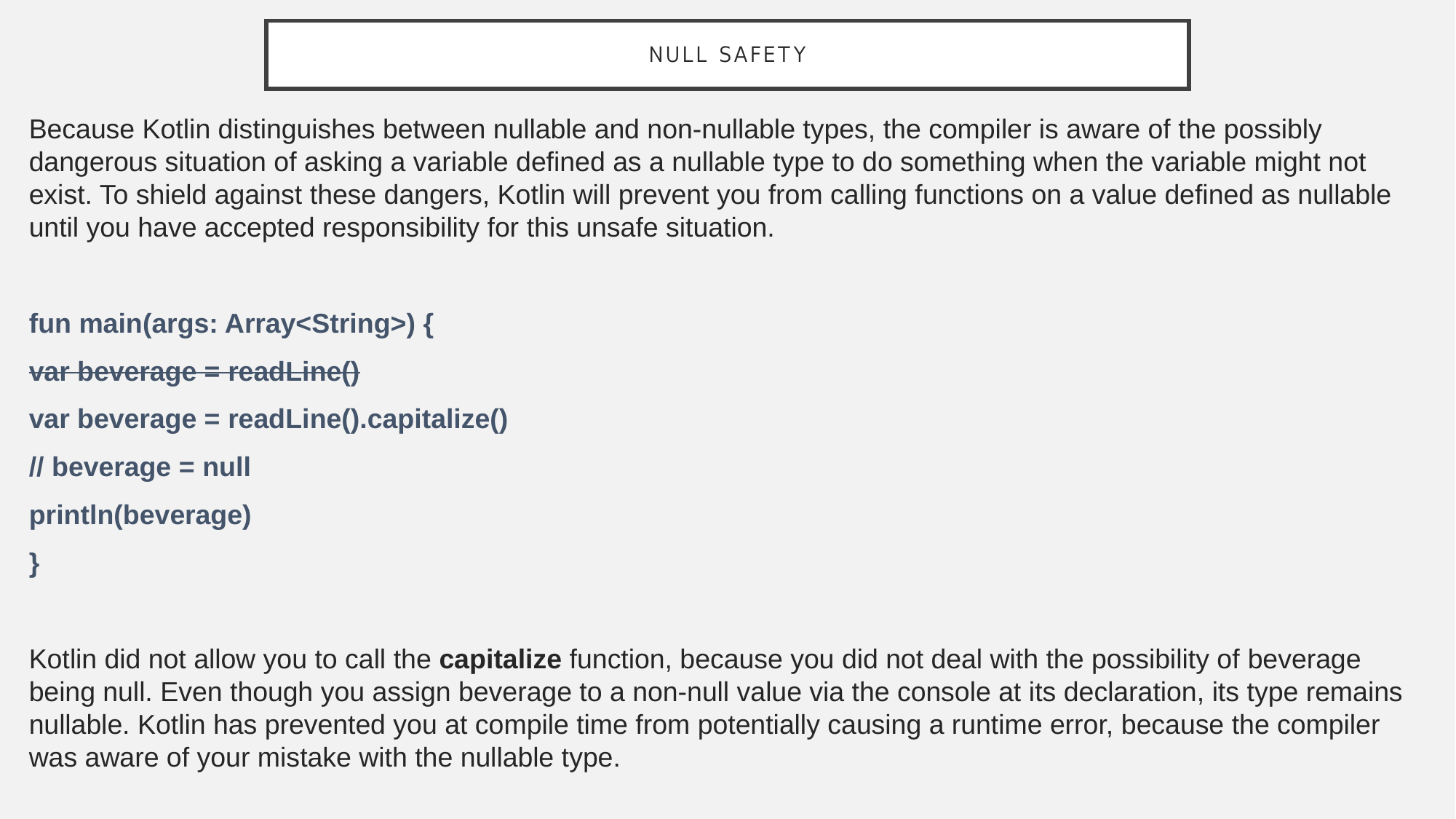

# Null Safety
Because Kotlin distinguishes between nullable and non-nullable types, the compiler is aware of the possibly dangerous situation of asking a variable defined as a nullable type to do something when the variable might not exist. To shield against these dangers, Kotlin will prevent you from calling functions on a value defined as nullable until you have accepted responsibility for this unsafe situation.

fun main(args: Array<String>) {
var beverage = readLine()
var beverage = readLine().capitalize()
// beverage = null
println(beverage)
}

Kotlin did not allow you to call the capitalize function, because you did not deal with the possibility of beverage being null. Even though you assign beverage to a non-null value via the console at its declaration, its type remains nullable. Kotlin has prevented you at compile time from potentially causing a runtime error, because the compiler was aware of your mistake with the nullable type.